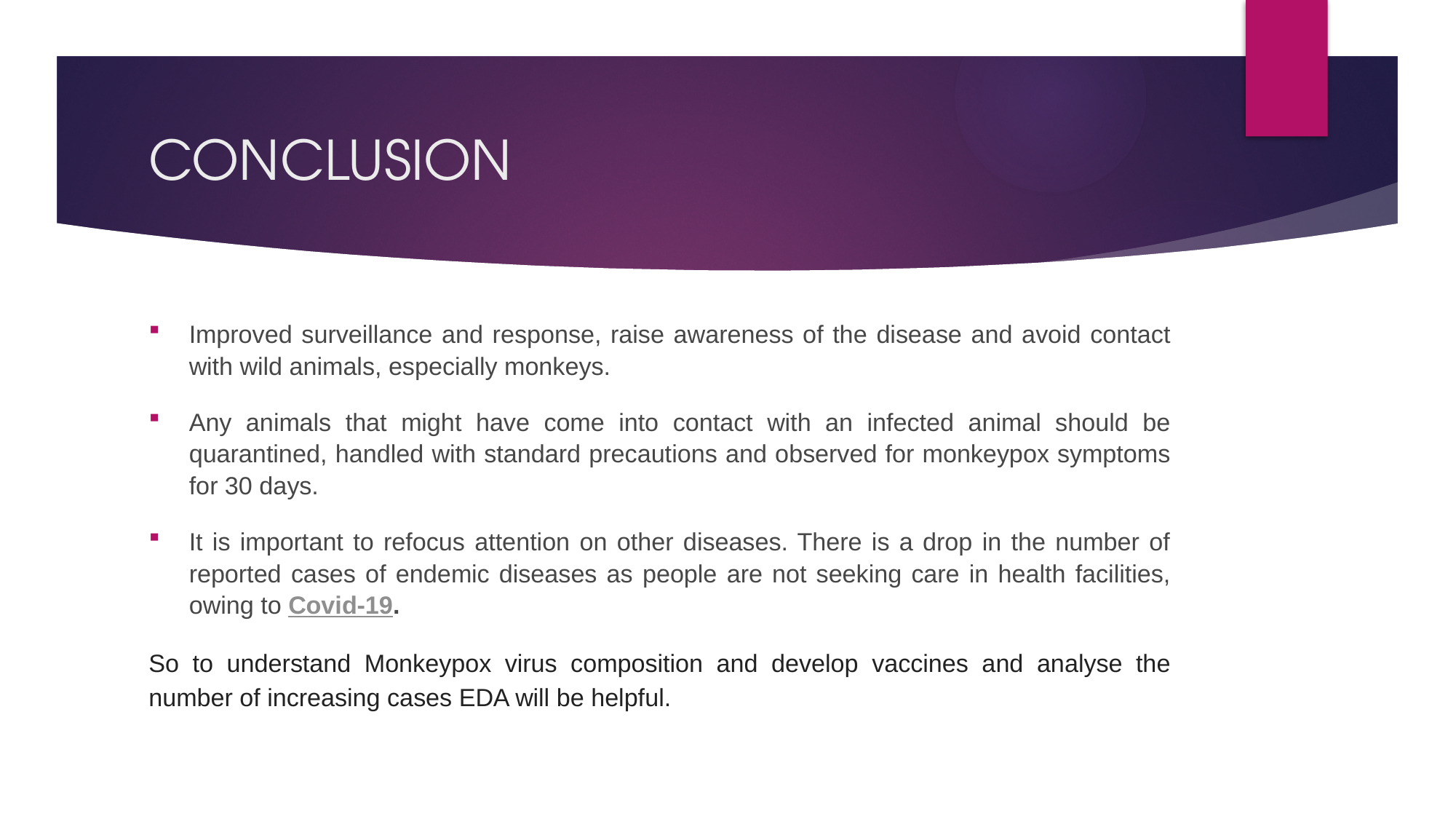

# CONCLUSION
Improved surveillance and response, raise awareness of the disease and avoid contact with wild animals, especially monkeys.
Any animals that might have come into contact with an infected animal should be quarantined, handled with standard precautions and observed for monkeypox symptoms for 30 days.
It is important to refocus attention on other diseases. There is a drop in the number of reported cases of endemic diseases as people are not seeking care in health facilities, owing to Covid-19.
So to understand Monkeypox virus composition and develop vaccines and analyse the number of increasing cases EDA will be helpful.